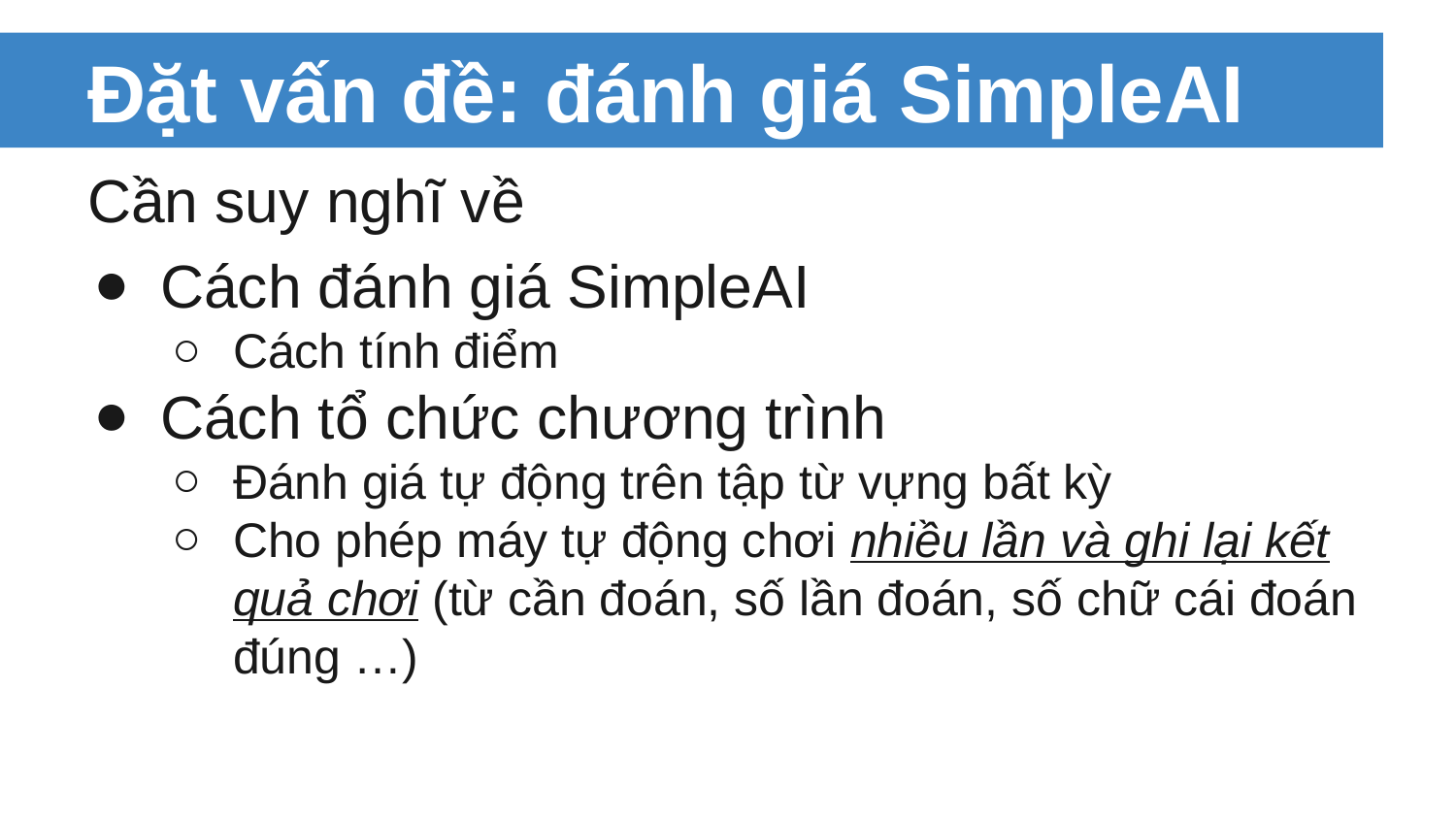

# Đặt vấn đề: đánh giá SimpleAI
Cần suy nghĩ về
Cách đánh giá SimpleAI
Cách tính điểm
Cách tổ chức chương trình
Đánh giá tự động trên tập từ vựng bất kỳ
Cho phép máy tự động chơi nhiều lần và ghi lại kết quả chơi (từ cần đoán, số lần đoán, số chữ cái đoán đúng …)